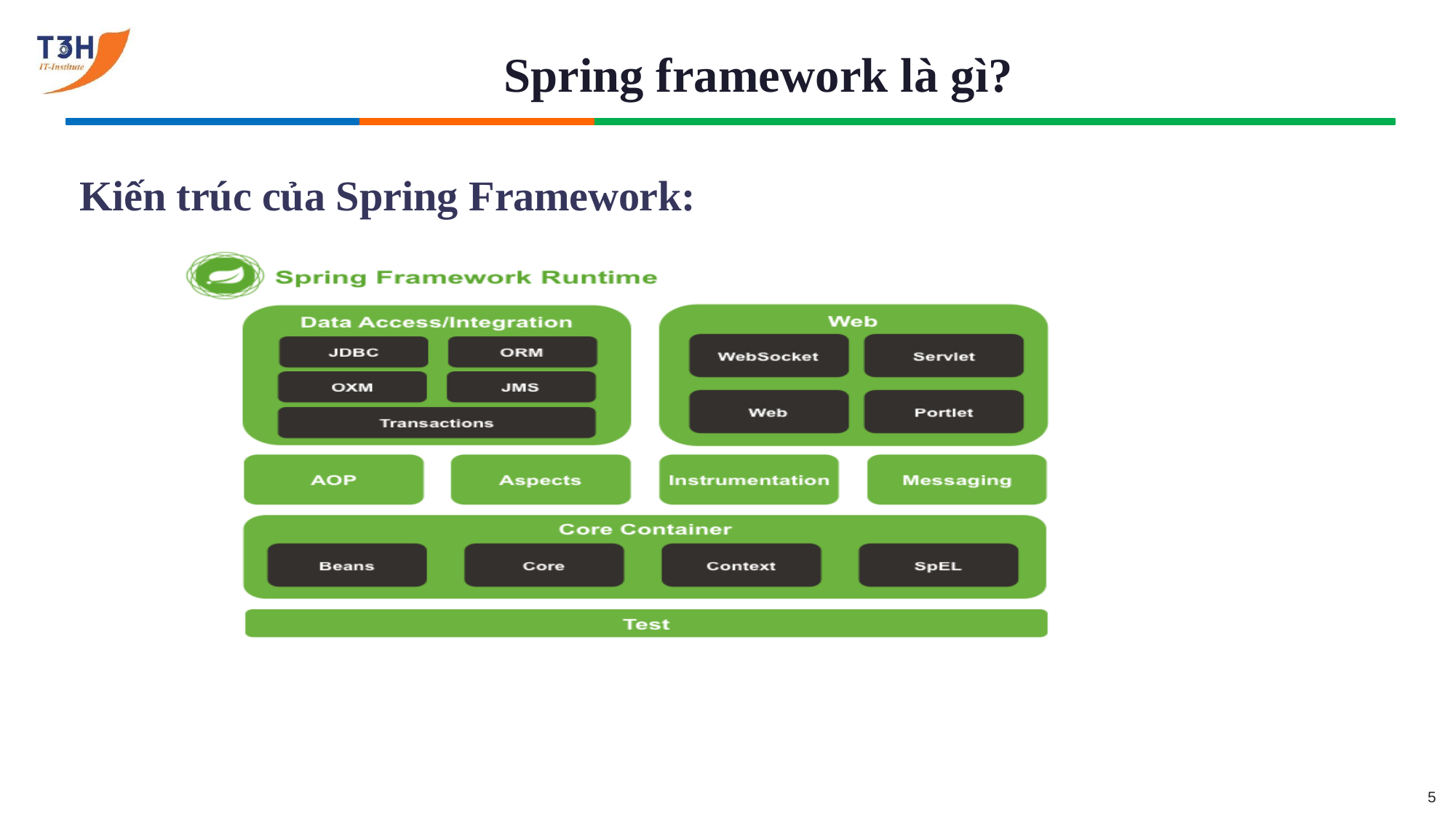

# Spring framework là gì?
Kiến trúc của Spring Framework:

5